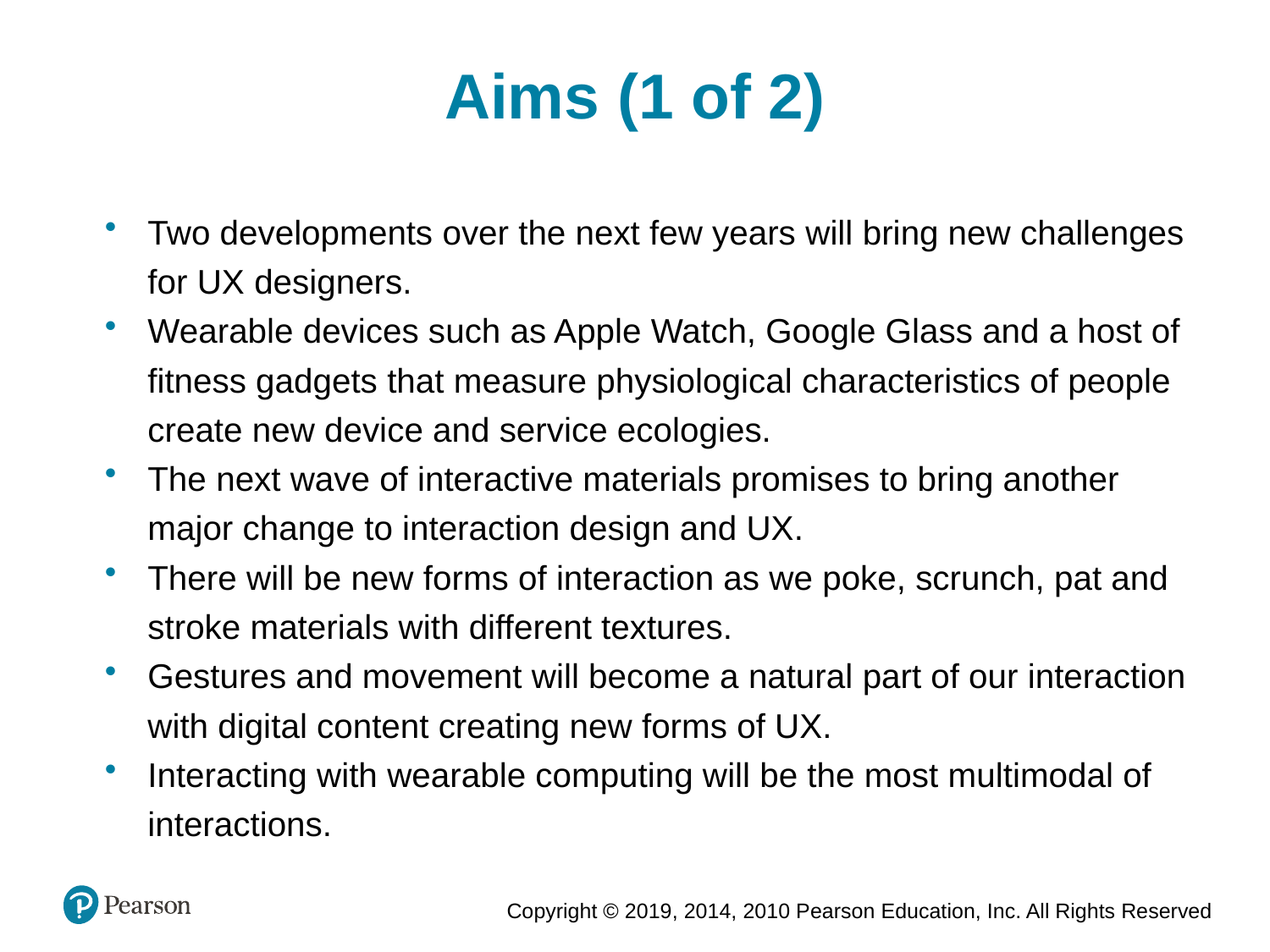

Aims (1 of 2)
Two developments over the next few years will bring new challenges for UX designers.
Wearable devices such as Apple Watch, Google Glass and a host of fitness gadgets that measure physiological characteristics of people create new device and service ecologies.
The next wave of interactive materials promises to bring another major change to interaction design and UX.
There will be new forms of interaction as we poke, scrunch, pat and stroke materials with different textures.
Gestures and movement will become a natural part of our interaction with digital content creating new forms of UX.
Interacting with wearable computing will be the most multimodal of interactions.